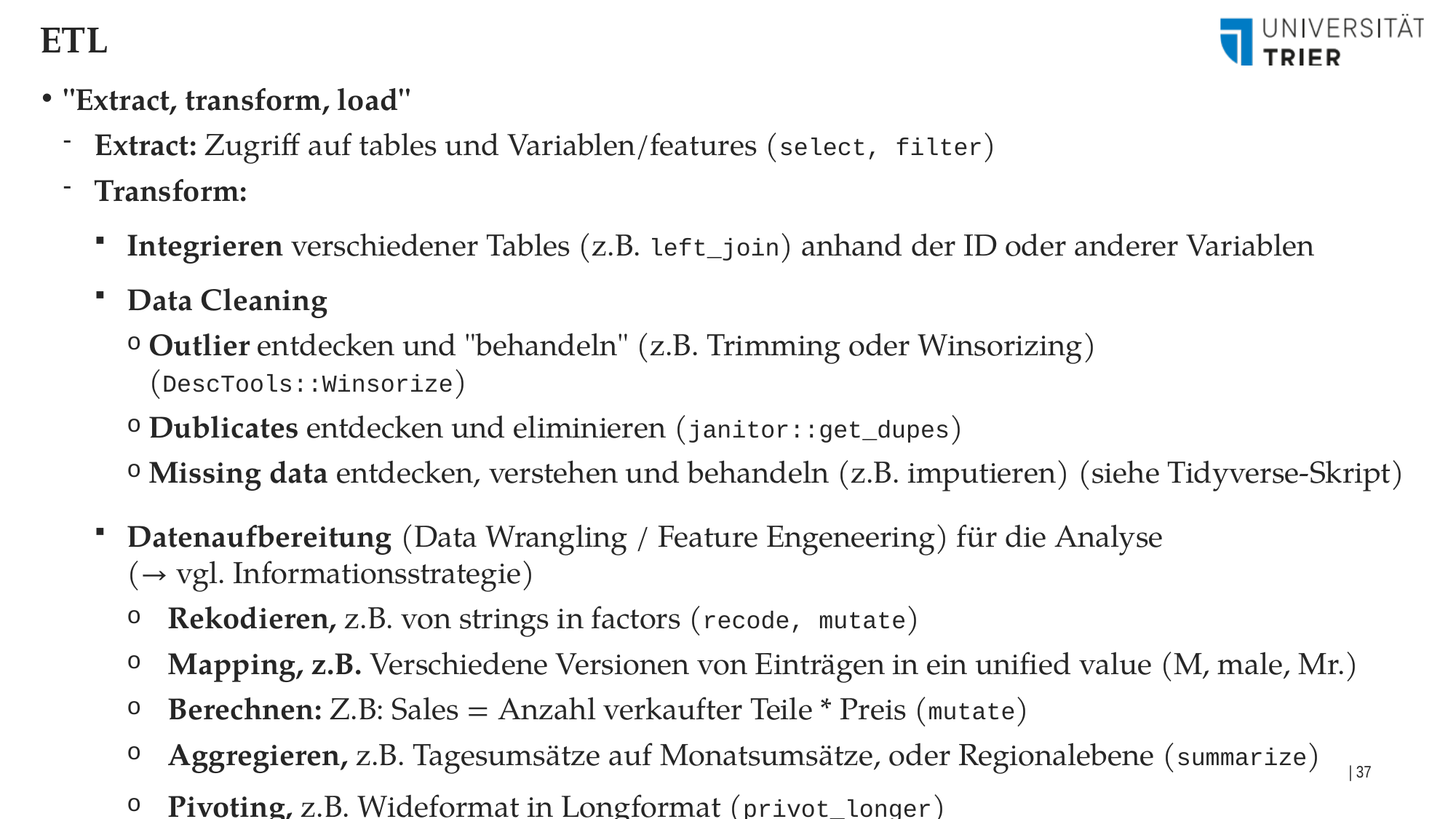

ETL
"Extract, transform, load"
Extract: Zugriff auf tables und Variablen/features (select, filter)
Transform:
Integrieren verschiedener Tables (z.B. left_join) anhand der ID oder anderer Variablen
Data Cleaning
Outlier entdecken und "behandeln" (z.B. Trimming oder Winsorizing) (DescTools::Winsorize)
Dublicates entdecken und eliminieren (janitor::get_dupes)
Missing data entdecken, verstehen und behandeln (z.B. imputieren) (siehe Tidyverse-Skript)
Datenaufbereitung (Data Wrangling / Feature Engeneering) für die Analyse
(→ vgl. Informationsstrategie)
Rekodieren, z.B. von strings in factors (recode, mutate)
Mapping, z.B. Verschiedene Versionen von Einträgen in ein unified value (M, male, Mr.)
Berechnen: Z.B: Sales = Anzahl verkaufter Teile * Preis (mutate)
Aggregieren, z.B. Tagesumsätze auf Monatsumsätze, oder Regionalebene (summarize)
Pivoting, z.B. Wideformat in Longformat (privot_longer)
| 37